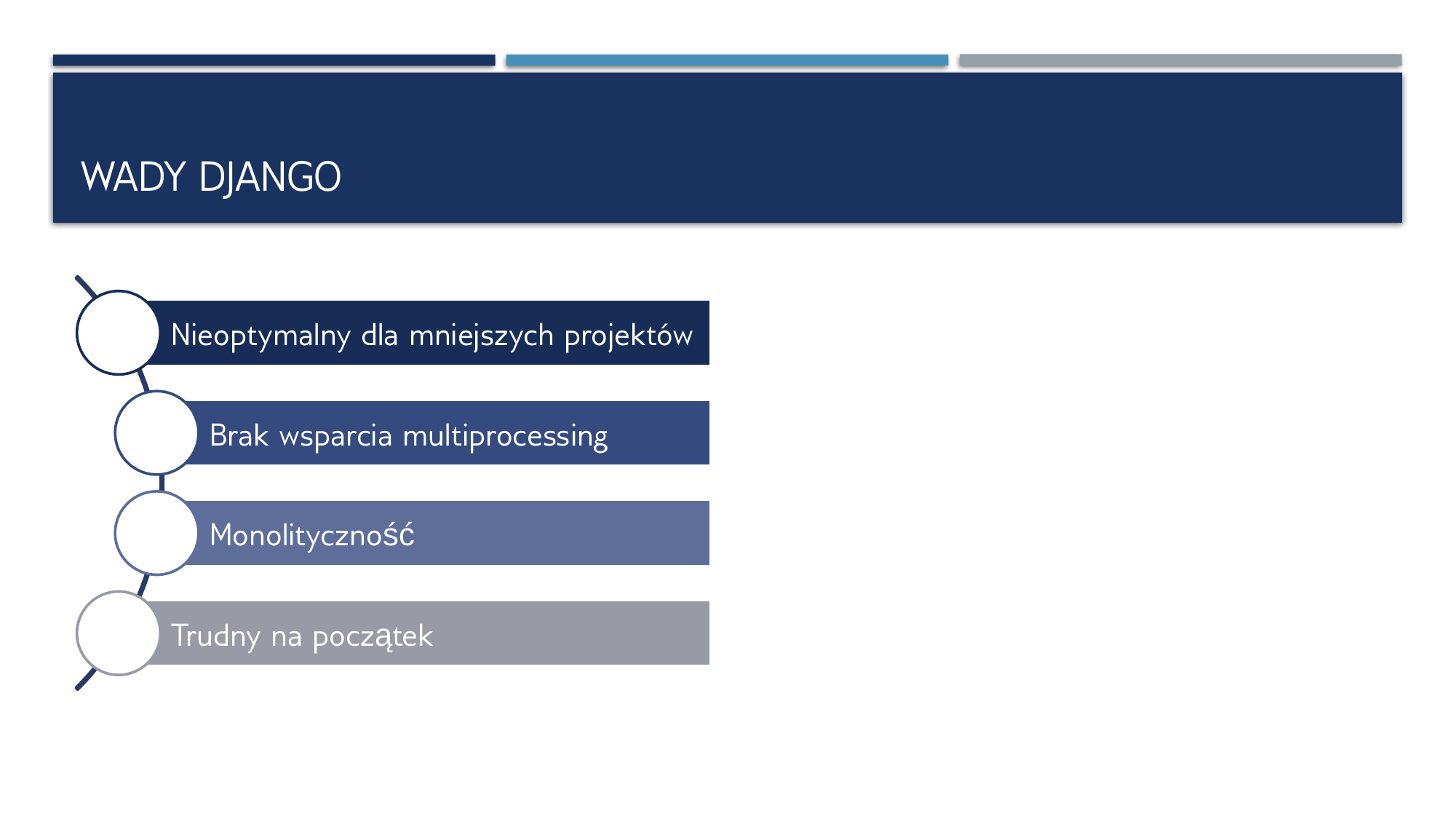

# WADY django
Nieoptymalny dla mniejszych projektów
Brak wsparcia multiprocessing
Monolityczność
Trudny na początek